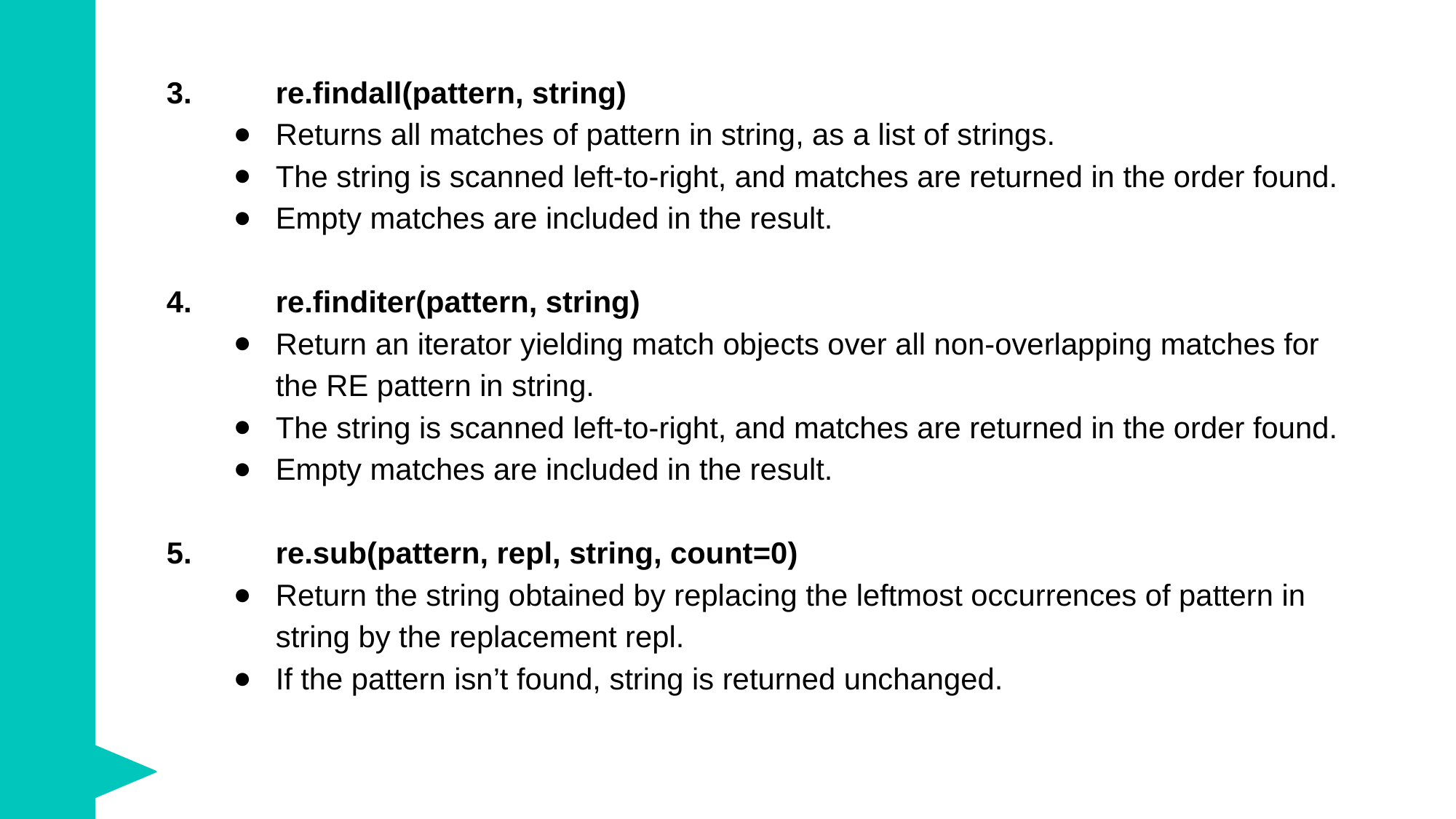

3.	re.findall(pattern, string)
Returns all matches of pattern in string, as a list of strings.
The string is scanned left-to-right, and matches are returned in the order found.
Empty matches are included in the result.

4.	re.finditer(pattern, string)
Return an iterator yielding match objects over all non-overlapping matches for the RE pattern in string.
The string is scanned left-to-right, and matches are returned in the order found.
Empty matches are included in the result.

5.	re.sub(pattern, repl, string, count=0)
Return the string obtained by replacing the leftmost occurrences of pattern in string by the replacement repl.
If the pattern isn’t found, string is returned unchanged.